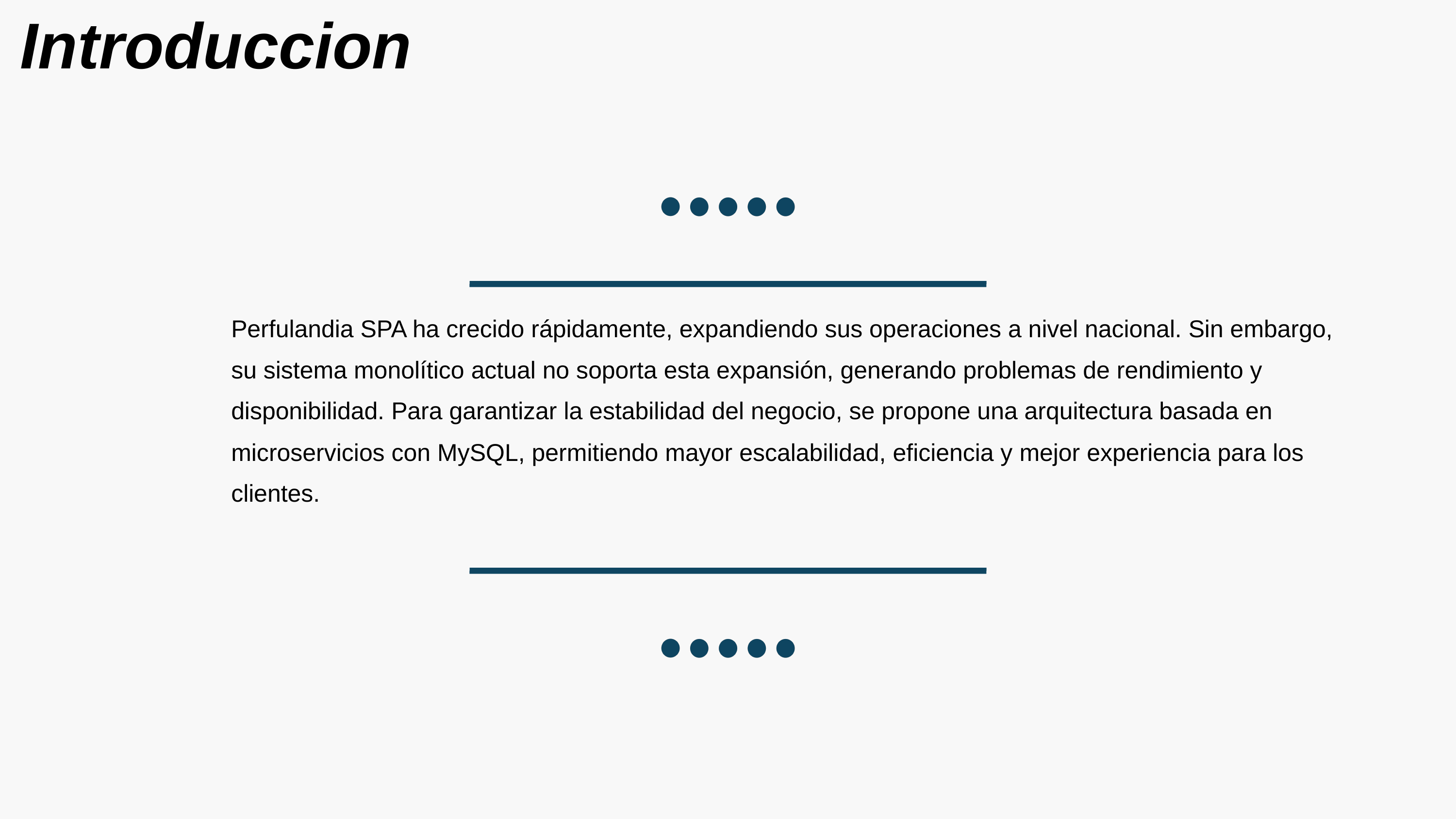

Introduccion

Perfulandia SPA ha crecido rápidamente, expandiendo sus operaciones a nivel nacional. Sin embargo, su sistema monolítico actual no soporta esta expansión, generando problemas de rendimiento y disponibilidad. Para garantizar la estabilidad del negocio, se propone una arquitectura basada en microservicios con MySQL, permitiendo mayor escalabilidad, eficiencia y mejor experiencia para los clientes.